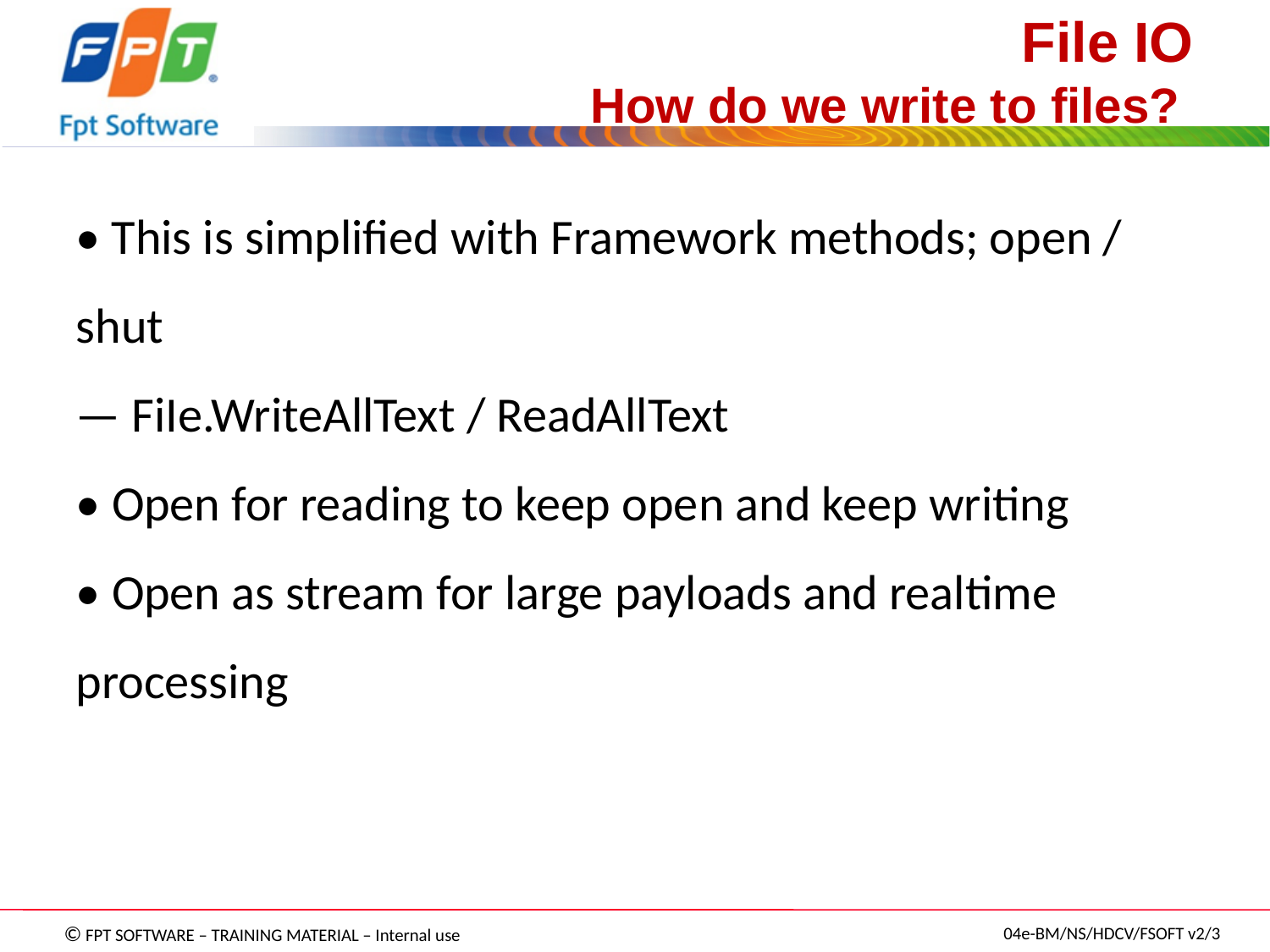

File IO
How do we write to files?
• This is simplified with Framework methods; open / shut
— FiIe.WriteAllText / ReadAllText
• Open for reading to keep open and keep writing
• Open as stream for large payloads and realtime processing